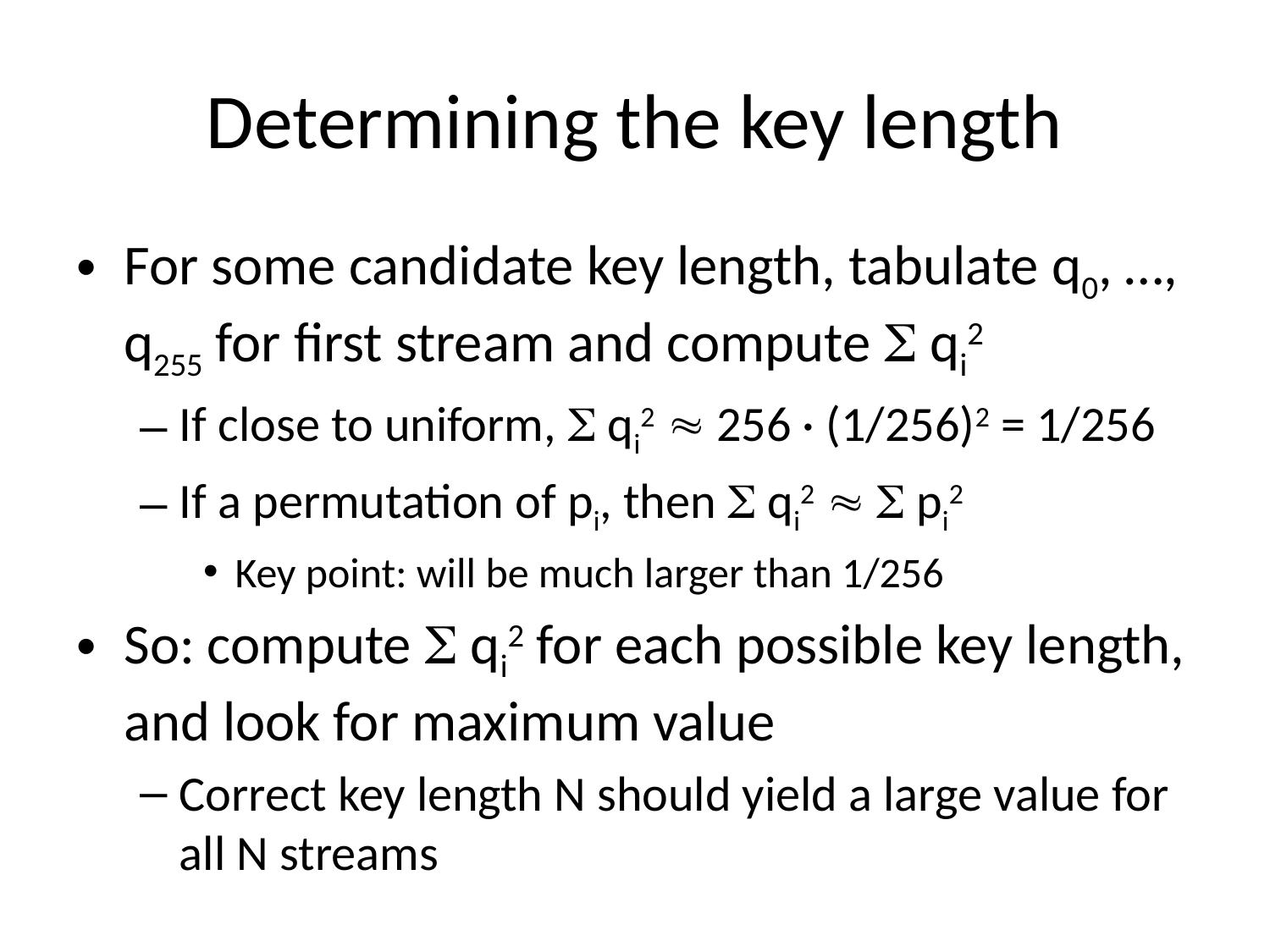

# Determining the key length
For some candidate key length, tabulate q0, …, q255 for first stream and compute Σ qi2
If close to uniform, Σ qi2 ≈ 256 · (1/256)2 = 1/256
If a permutation of pi, then Σ qi2 ≈ Σ pi2
Key point: will be much larger than 1/256
So: compute Σ qi2 for each possible key length, and look for maximum value
Correct key length N should yield a large value for all N streams